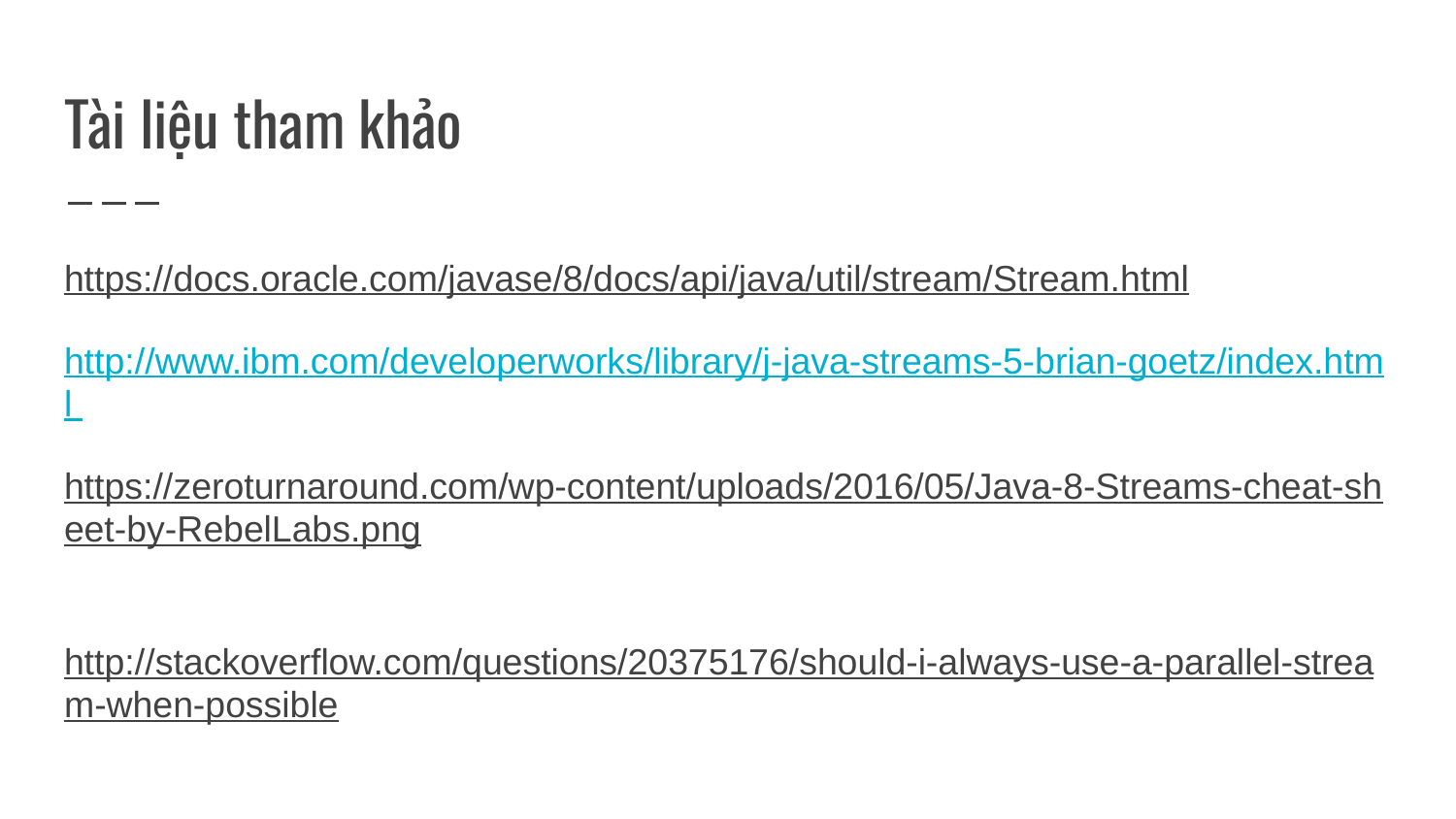

# Tài liệu tham khảo
https://docs.oracle.com/javase/8/docs/api/java/util/stream/Stream.html
http://www.ibm.com/developerworks/library/j-java-streams-5-brian-goetz/index.html
https://zeroturnaround.com/wp-content/uploads/2016/05/Java-8-Streams-cheat-sheet-by-RebelLabs.png
http://stackoverflow.com/questions/20375176/should-i-always-use-a-parallel-stream-when-possible